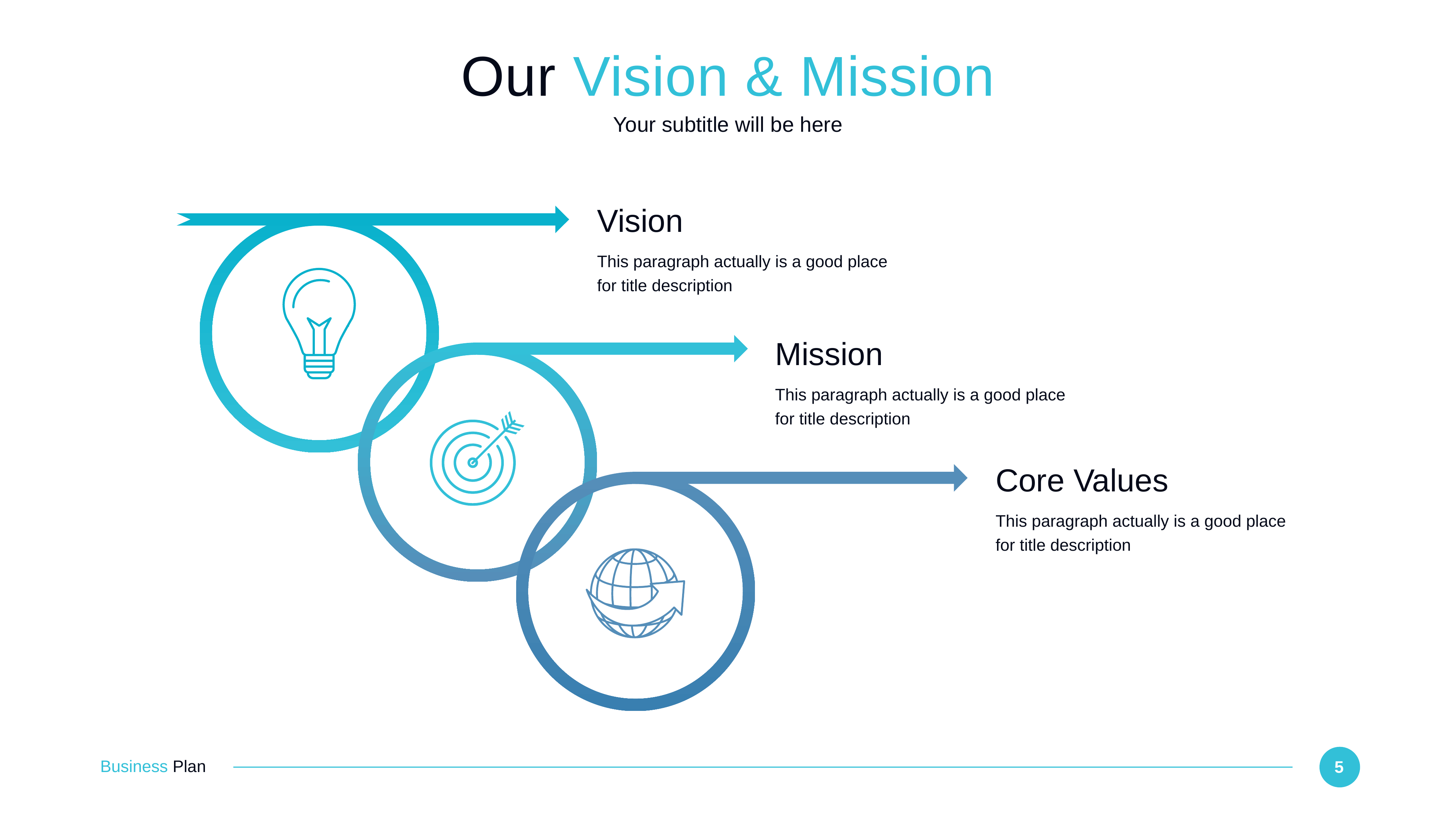

# Our Vision & Mission
Your subtitle will be here
Vision

This paragraph actually is a good place for title description

Mission

This paragraph actually is a good place for title description

Core Values

This paragraph actually is a good place for title description